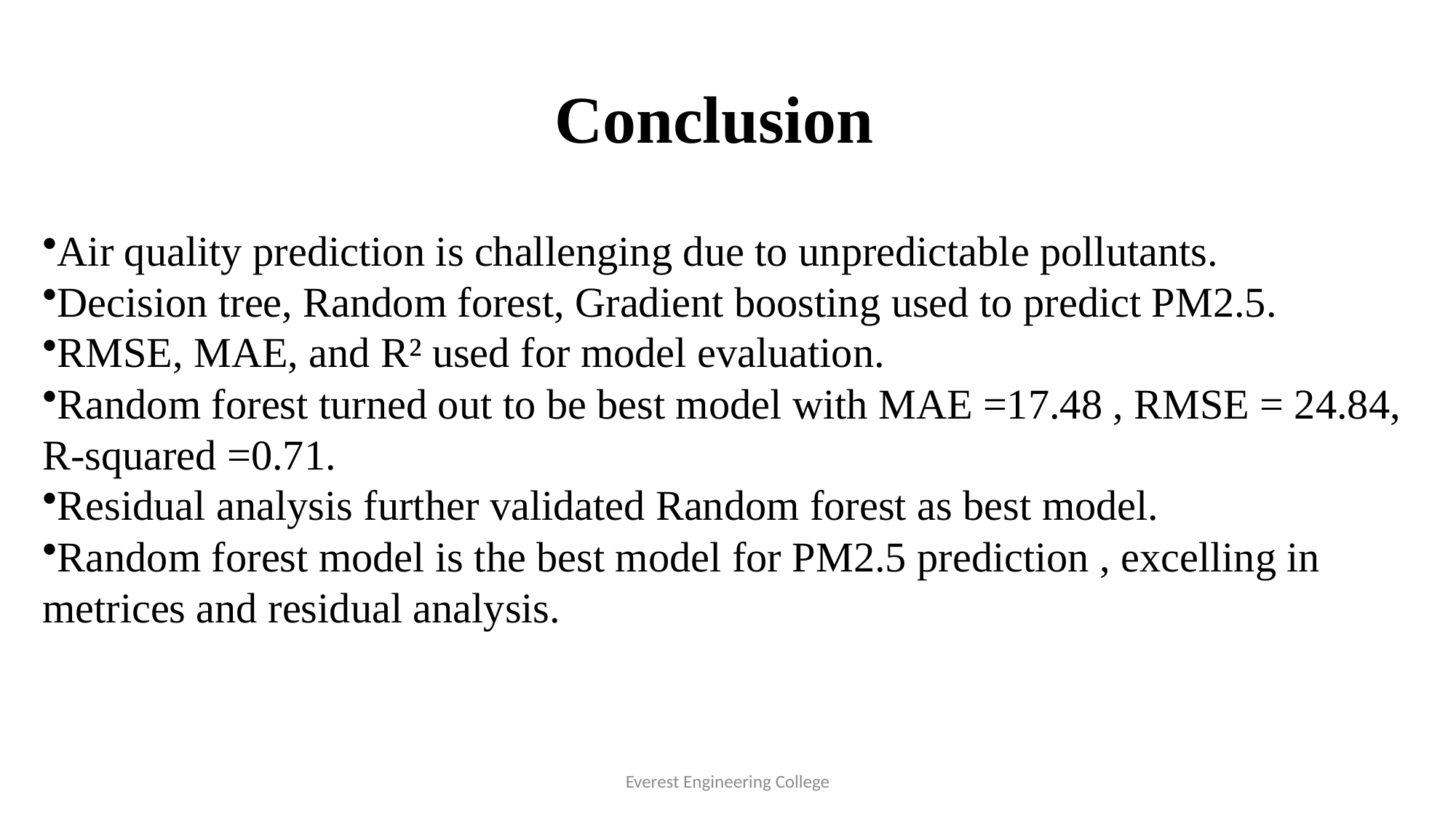

# Conclusion

Air quality prediction is challenging due to unpredictable pollutants.
Decision tree, Random forest, Gradient boosting used to predict PM2.5.
RMSE, MAE, and R² used for model evaluation.
Random forest turned out to be best model with MAE =17.48 , RMSE = 24.84,   R-squared =0.71.
Residual analysis further validated Random forest as best model.
Random forest model is the best model for PM2.5 prediction , excelling in metrices and residual analysis.

Everest Engineering College
18